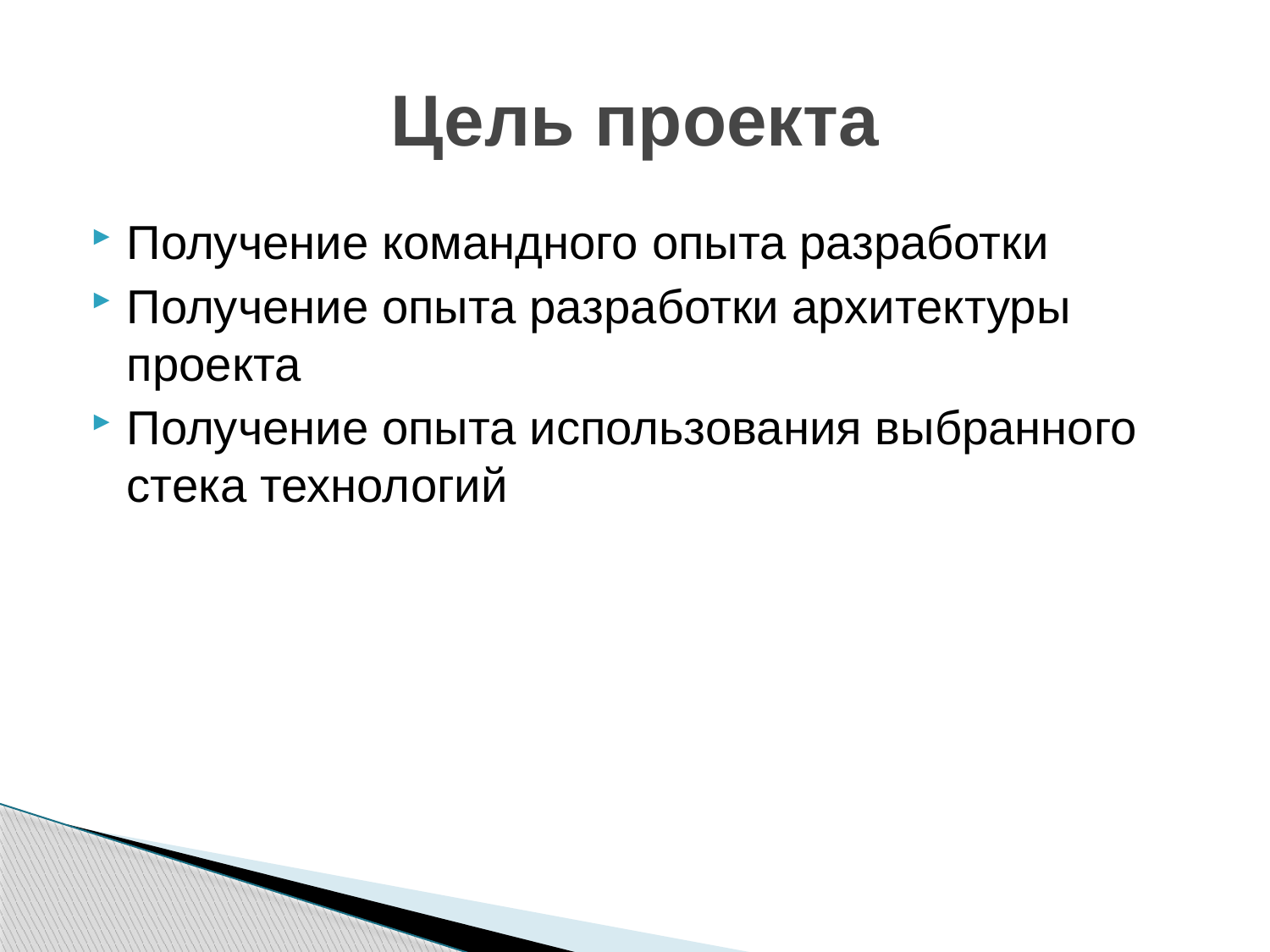

# Цель проекта
Получение командного опыта разработки
Получение опыта разработки архитектуры проекта
Получение опыта использования выбранного стека технологий